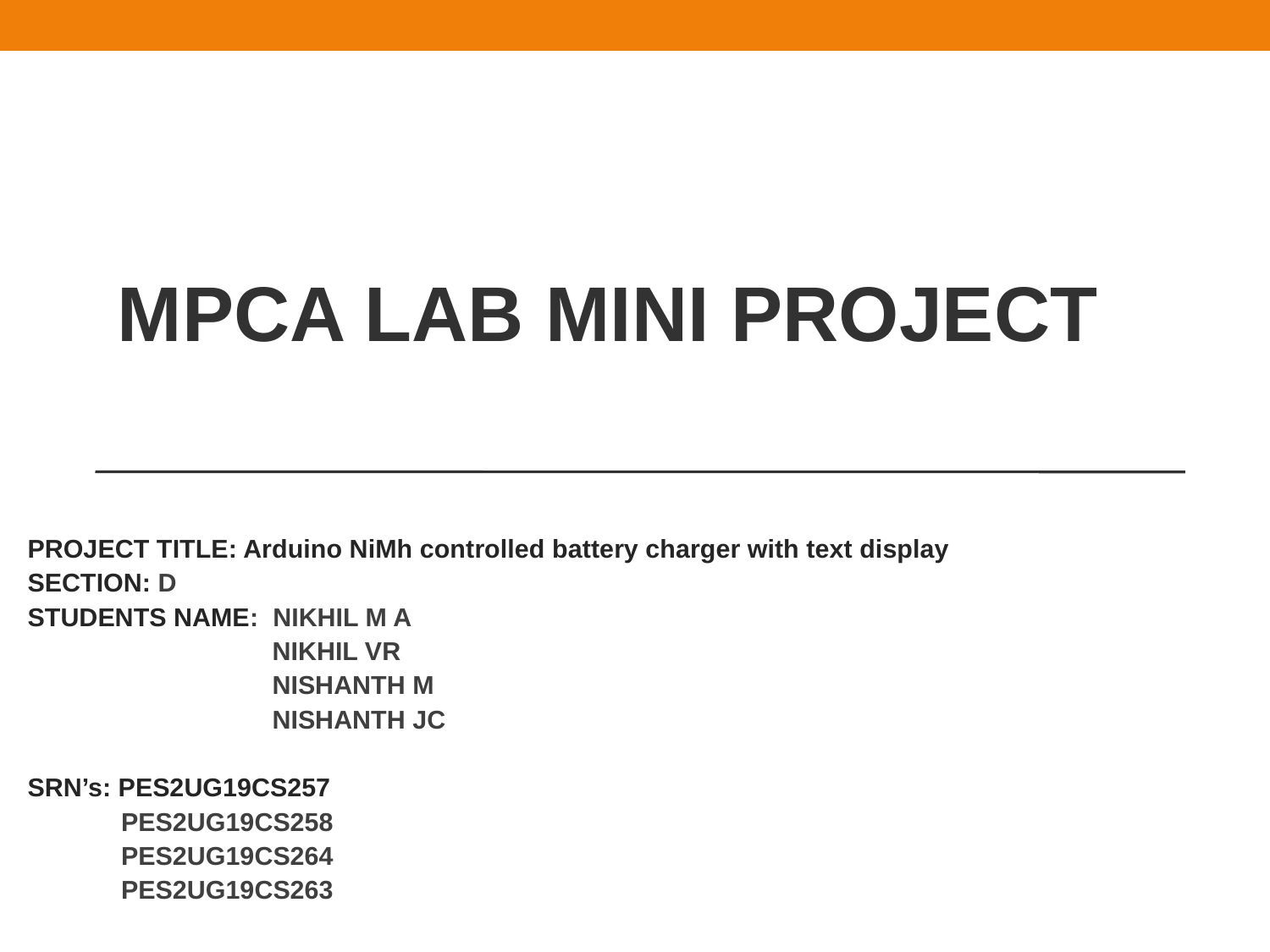

# MPCA LAB MINI PROJECT
PROJECT TITLE: Arduino NiMh controlled battery charger with text display
SECTION: D
STUDENTS NAME:  NIKHIL M A
                                  NIKHIL VR
                                  NISHANTH M
                                  NISHANTH JC

SRN’s: PES2UG19CS257
             PES2UG19CS258
             PES2UG19CS264
             PES2UG19CS263